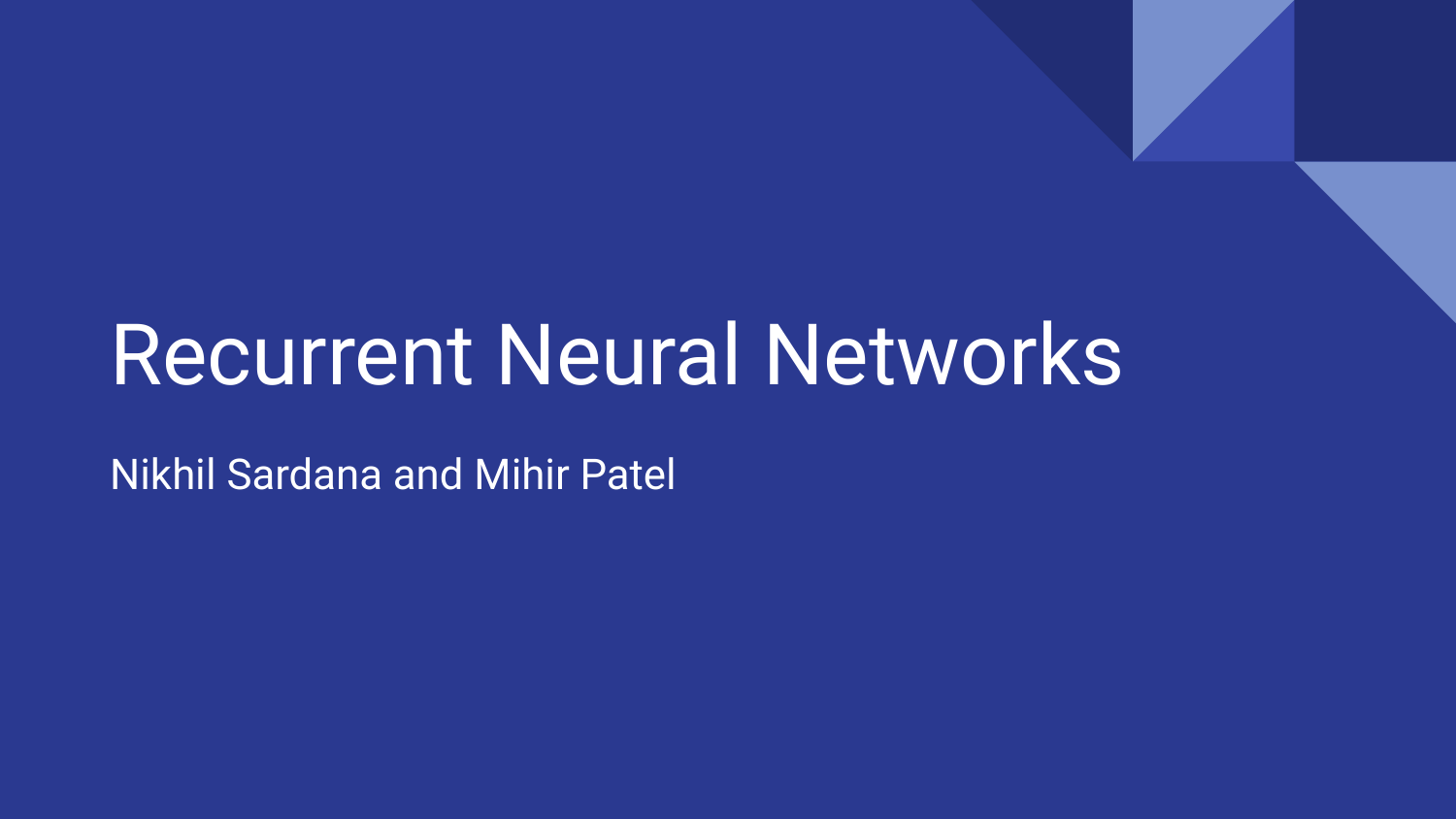

# Recurrent Neural Networks
Nikhil Sardana and Mihir Patel